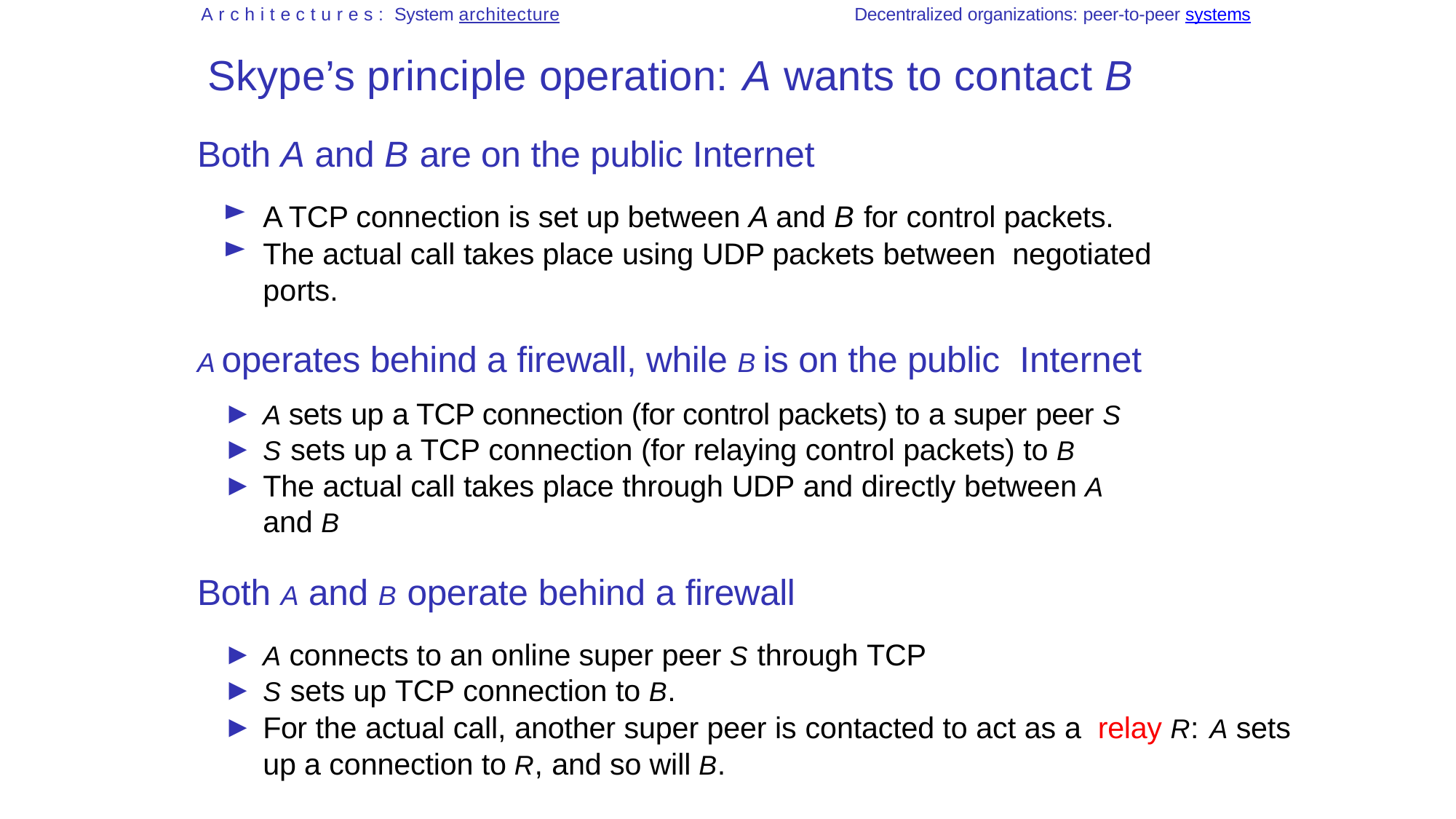

Architectures: System architecture	Decentralized organizations: peer-to-peer systems
# Skype’s principle operation: A wants to contact B
Both A and B are on the public Internet
A TCP connection is set up between A and B for control packets.
The actual call takes place using UDP packets between  negotiated ports.
A operates behind a firewall, while B is on the public  Internet
A sets up a TCP connection (for control packets) to a super peer S
S sets up a TCP connection (for relaying control packets) to B
The actual call takes place through UDP and directly between A
and B
Both A and B operate behind a firewall
A connects to an online super peer S through TCP
S sets up TCP connection to B.
For the actual call, another super peer is contacted to act as a  relay R: A sets up a connection to R, and so will B.